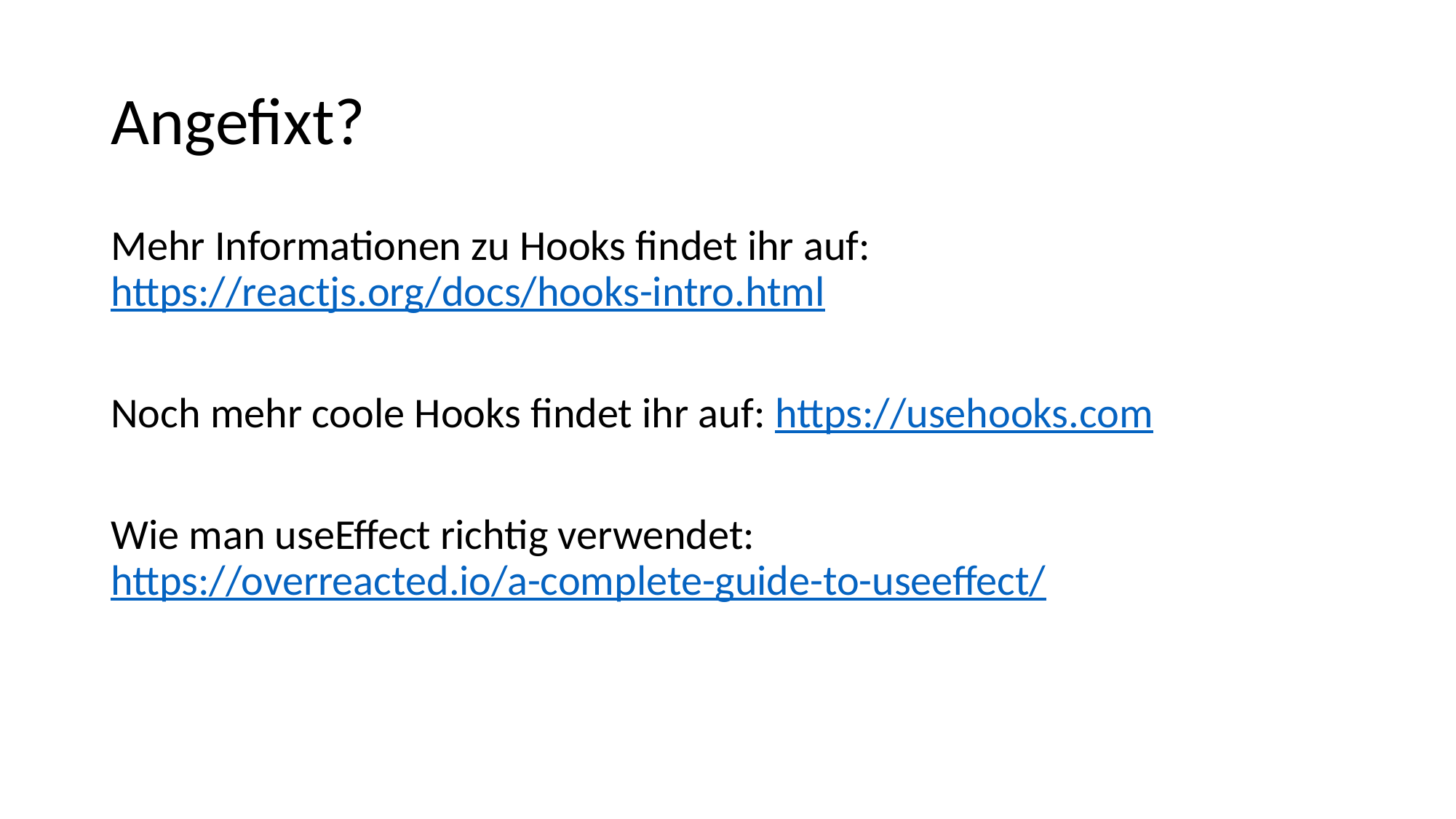

# Angefixt?
Mehr Informationen zu Hooks findet ihr auf: https://reactjs.org/docs/hooks-intro.html

Noch mehr coole Hooks findet ihr auf: https://usehooks.com

Wie man useEffect richtig verwendet: https://overreacted.io/a-complete-guide-to-useeffect/